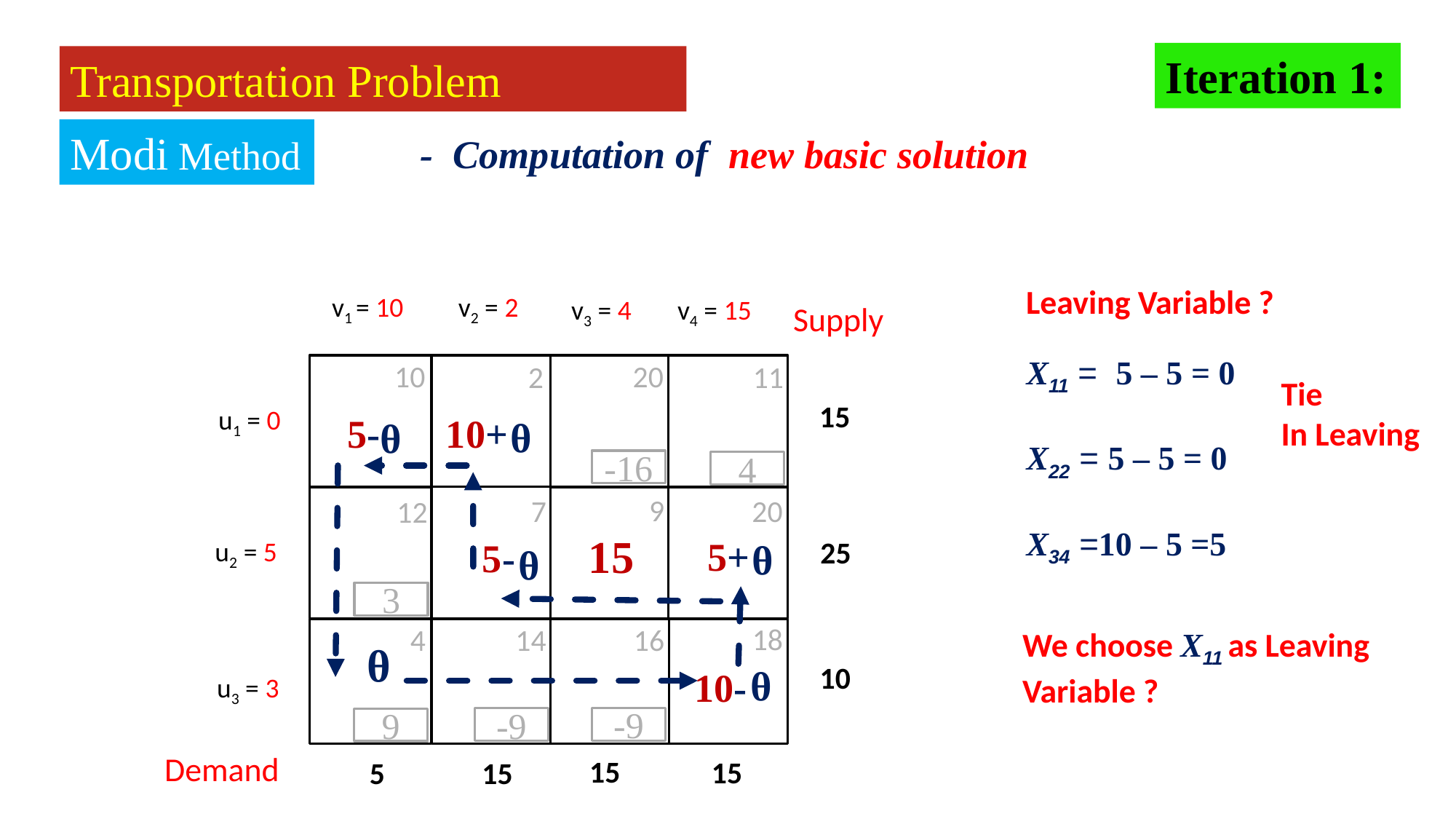

Iteration 1:
Transportation Problem
Modi Method
-  Computation of  new basic solution
Leaving Variable ?
v2 = 2
v1 = 10
v4 = 15
v3 = 4
Supply
X11 =  5 – 5 = 0

X22 = 5 – 5 = 0

X34 =10 – 5 =5
10
20
11
2
12
9
7
20
16
18
14
4

Tie
In Leaving
15
u1 = 0
u2 = 5
u3 = 3
5-
10+
ᶿ
ᶿ
-16
4

25
15
5+
5-
ᶿ
ᶿ
3
We choose X11 as Leaving Variable ?

10
ᶿ
10-
ᶿ
-9
-9
9
15
15
5
15
Demand